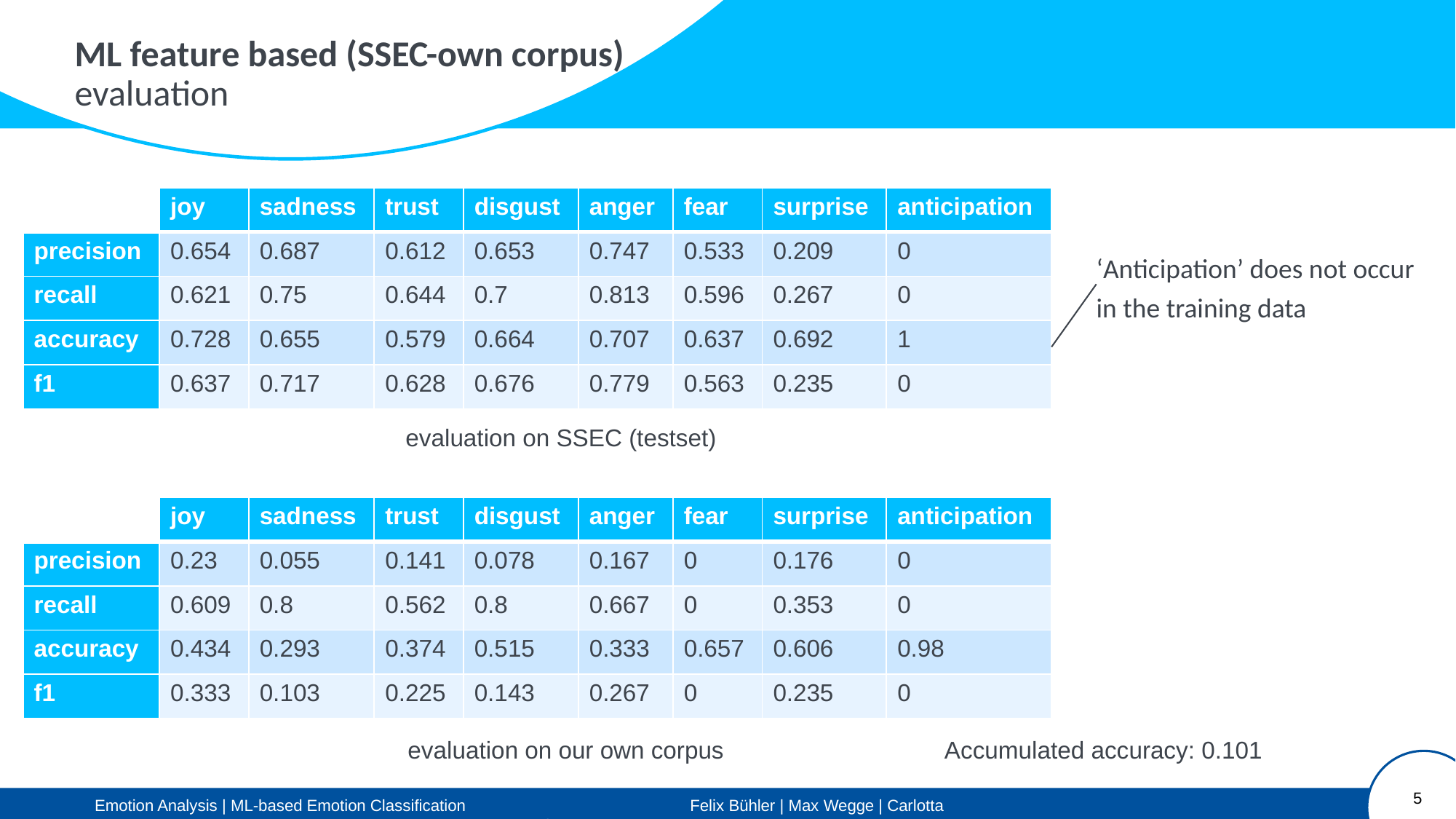

ML feature based (SSEC-own corpus)
evaluation
|  | joy | sadness | trust | disgust | anger | fear | surprise | anticipation |
| --- | --- | --- | --- | --- | --- | --- | --- | --- |
| precision | 0.654 | 0.687 | 0.612 | 0.653 | 0.747 | 0.533 | 0.209 | 0 |
| recall | 0.621 | 0.75 | 0.644 | 0.7 | 0.813 | 0.596 | 0.267 | 0 |
| accuracy | 0.728 | 0.655 | 0.579 | 0.664 | 0.707 | 0.637 | 0.692 | 1 |
| f1 | 0.637 | 0.717 | 0.628 | 0.676 | 0.779 | 0.563 | 0.235 | 0 |
‘Anticipation’ does not occur in the training data
evaluation on SSEC (testset)
|  | joy | sadness | trust | disgust | anger | fear | surprise | anticipation |
| --- | --- | --- | --- | --- | --- | --- | --- | --- |
| precision | 0.23 | 0.055 | 0.141 | 0.078 | 0.167 | 0 | 0.176 | 0 |
| recall | 0.609 | 0.8 | 0.562 | 0.8 | 0.667 | 0 | 0.353 | 0 |
| accuracy | 0.434 | 0.293 | 0.374 | 0.515 | 0.333 | 0.657 | 0.606 | 0.98 |
| f1 | 0.333 | 0.103 | 0.225 | 0.143 | 0.267 | 0 | 0.235 | 0 |
Accumulated accuracy: 0.101
evaluation on our own corpus
5
Emotion Analysis | ML-based Emotion Classification		           Felix Bühler | Max Wegge | Carlotta Quensel